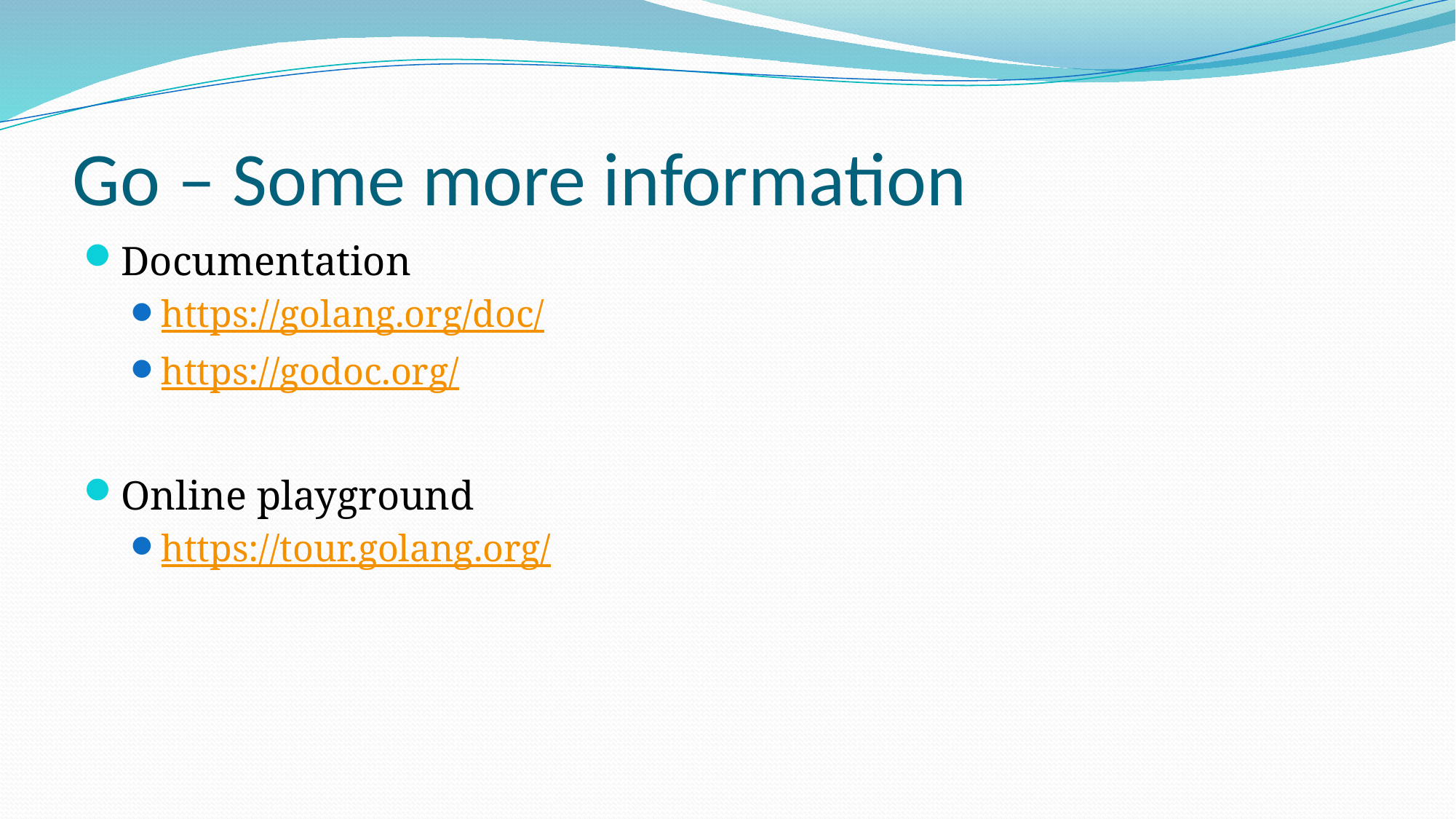

# Go – Some more information
Documentation
https://golang.org/doc/
https://godoc.org/

Online playground
https://tour.golang.org/